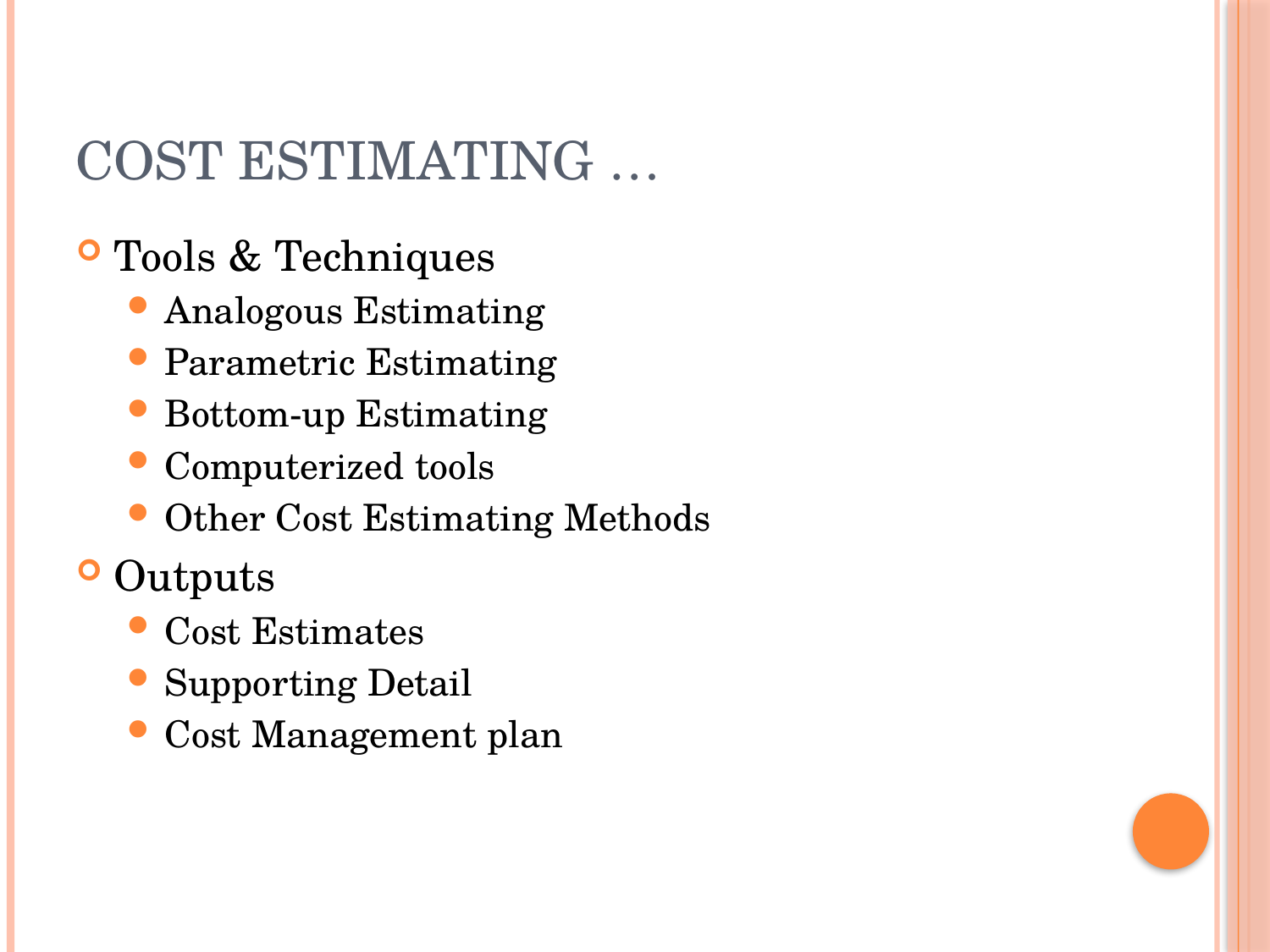

# Cost Estimating …
Tools & Techniques
Analogous Estimating
Parametric Estimating
Bottom-up Estimating
Computerized tools
Other Cost Estimating Methods
Outputs
Cost Estimates
Supporting Detail
Cost Management plan